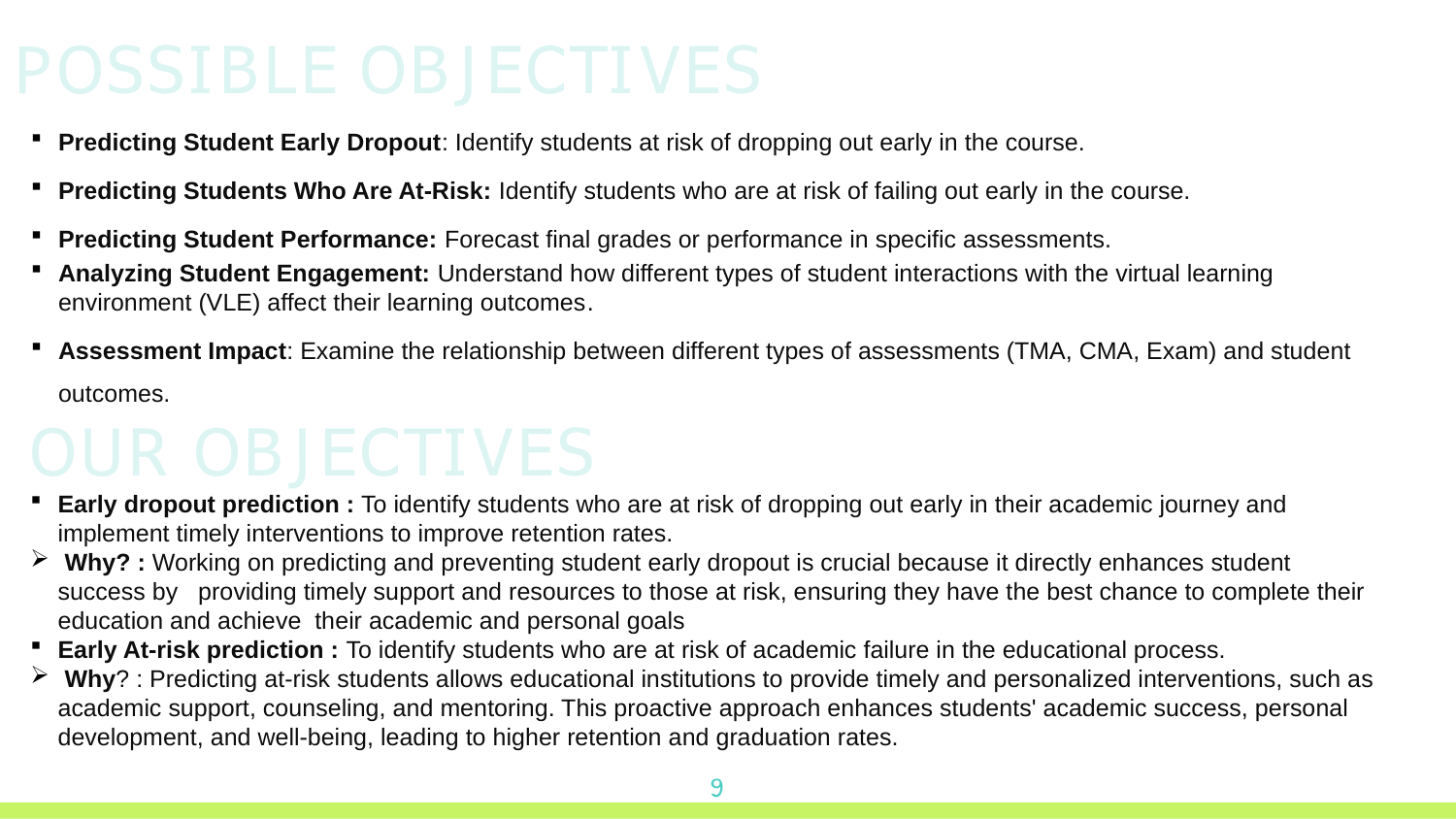

POSSIBLE OBJECTIVES
Predicting Student Early Dropout: Identify students at risk of dropping out early in the course.
Predicting Students Who Are At-Risk: Identify students who are at risk of failing out early in the course.
Predicting Student Performance: Forecast final grades or performance in specific assessments.
Analyzing Student Engagement: Understand how different types of student interactions with the virtual learning environment (VLE) affect their learning outcomes.
Assessment Impact: Examine the relationship between different types of assessments (TMA, CMA, Exam) and student outcomes.
OUR OBJECTIVES
Early dropout prediction : To identify students who are at risk of dropping out early in their academic journey and implement timely interventions to improve retention rates.
 Why? : Working on predicting and preventing student early dropout is crucial because it directly enhances student success by   providing timely support and resources to those at risk, ensuring they have the best chance to complete their education and achieve  their academic and personal goals
Early At-risk prediction : To identify students who are at risk of academic failure in the educational process.
 Why? : Predicting at-risk students allows educational institutions to provide timely and personalized interventions, such as academic support, counseling, and mentoring. This proactive approach enhances students' academic success, personal development, and well-being, leading to higher retention and graduation rates.
9